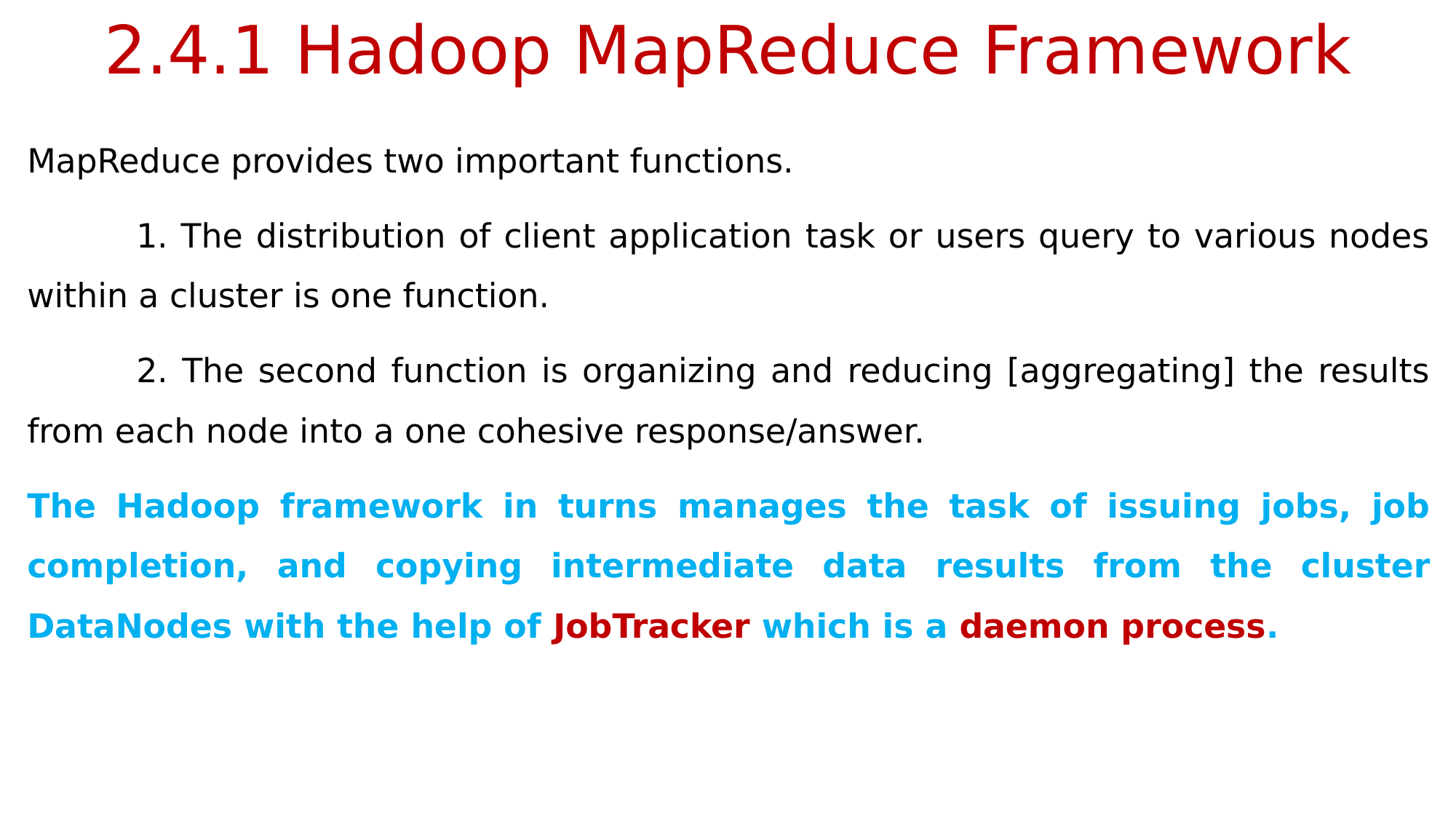

# 2.4.1 Hadoop MapReduce Framework
MapReduce provides two important functions.
	1. The distribution of client application task or users query to various nodes within a cluster is one function.
	2. The second function is organizing and reducing [aggregating] the results from each node into a one cohesive response/answer.
The Hadoop framework in turns manages the task of issuing jobs, job completion, and copying intermediate data results from the cluster DataNodes with the help of JobTracker which is a daemon process.